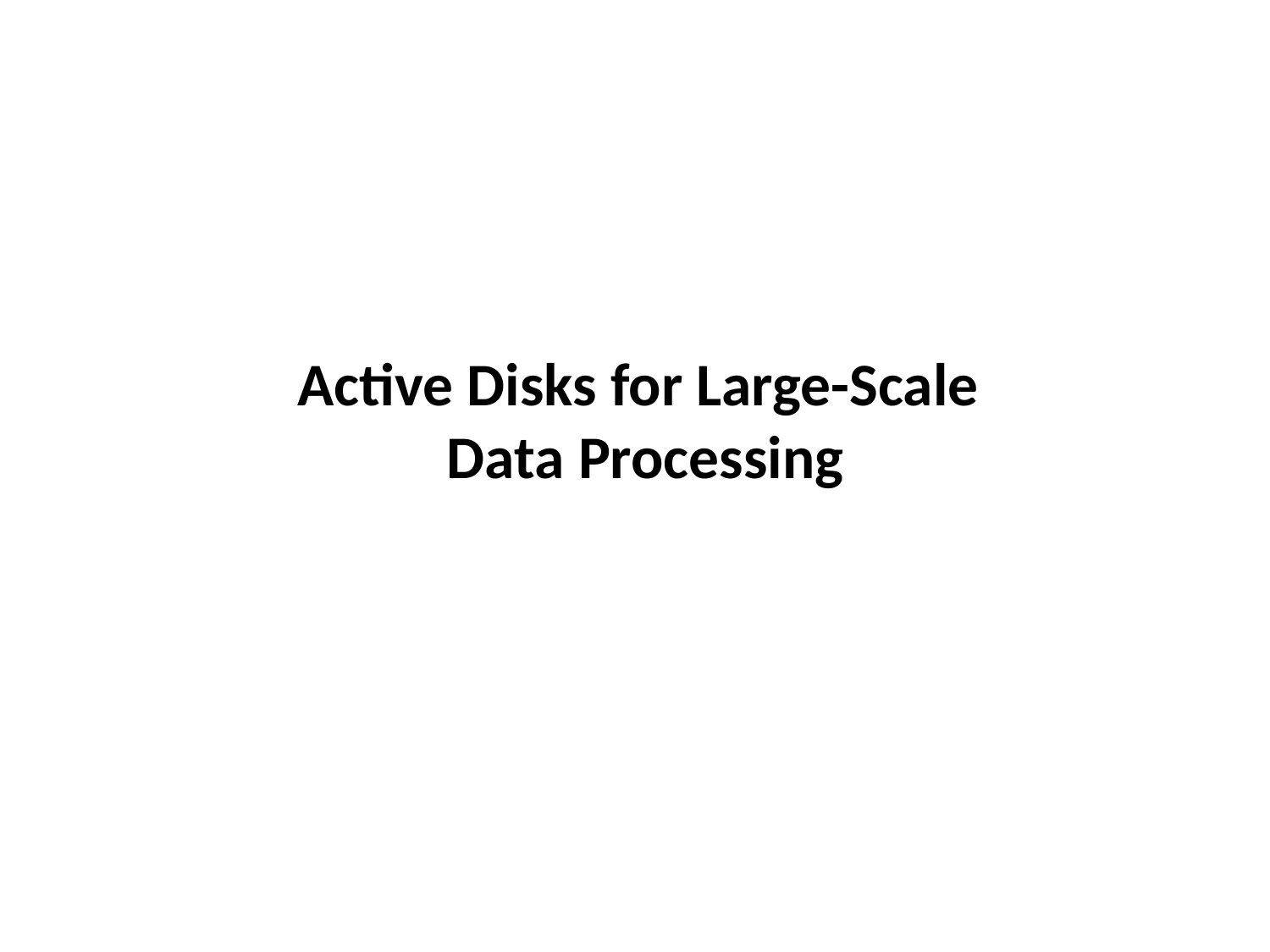

# Active Disks for Large-Scale Data Processing